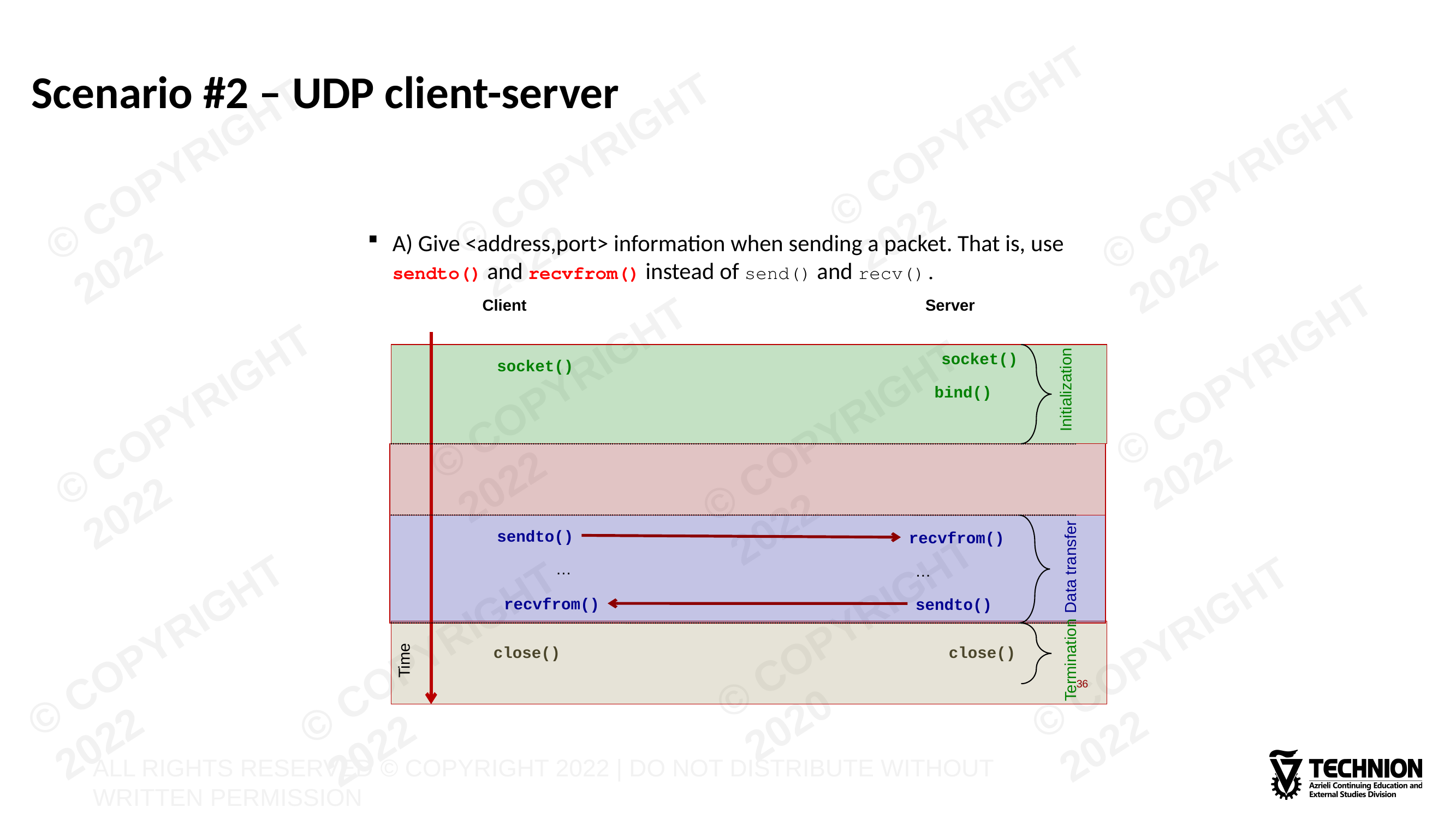

# Scenario #2 – UDP client-server
A) Give <address,port> information when sending a packet. That is, use sendto() and recvfrom() instead of send() and recv().
Client
Server

socket()
Initialization
socket()
bind()

sendto()
recvfrom()
Data transfer
…
…
recvfrom()
sendto()

Time
Termination

close()
close()
36